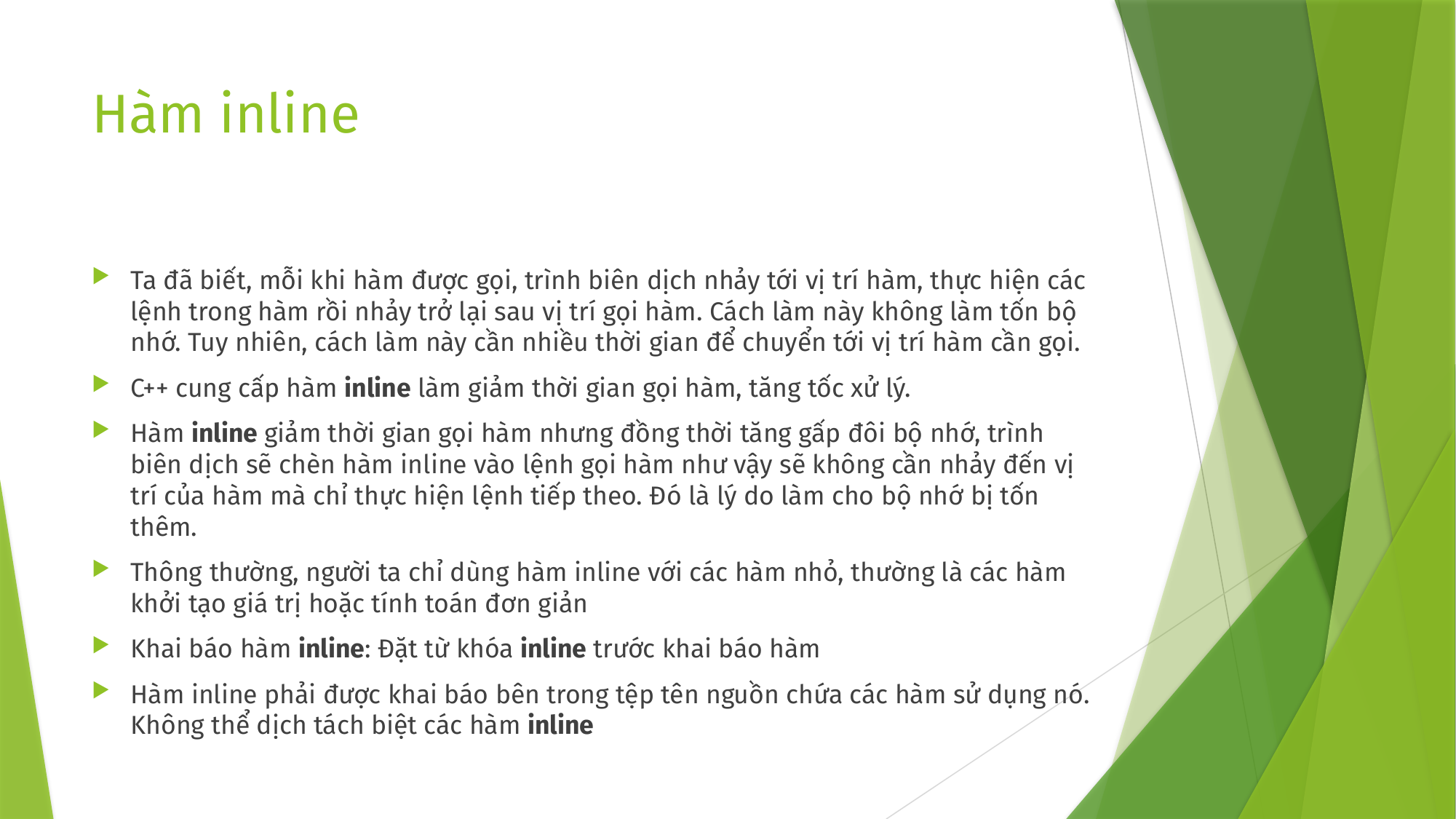

# Hàm inline
Ta đã biết, mỗi khi hàm được gọi, trình biên dịch nhảy tới vị trí hàm, thực hiện các lệnh trong hàm rồi nhảy trở lại sau vị trí gọi hàm. Cách làm này không làm tốn bộ nhớ. Tuy nhiên, cách làm này cần nhiều thời gian để chuyển tới vị trí hàm cần gọi.
C++ cung cấp hàm inline làm giảm thời gian gọi hàm, tăng tốc xử lý.
Hàm inline giảm thời gian gọi hàm nhưng đồng thời tăng gấp đôi bộ nhớ, trình biên dịch sẽ chèn hàm inline vào lệnh gọi hàm như vậy sẽ không cần nhảy đến vị trí của hàm mà chỉ thực hiện lệnh tiếp theo. Đó là lý do làm cho bộ nhớ bị tốn thêm.
Thông thường, người ta chỉ dùng hàm inline với các hàm nhỏ, thường là các hàm khởi tạo giá trị hoặc tính toán đơn giản
Khai báo hàm inline: Đặt từ khóa inline trước khai báo hàm
Hàm inline phải được khai báo bên trong tệp tên nguồn chứa các hàm sử dụng nó. Không thể dịch tách biệt các hàm inline